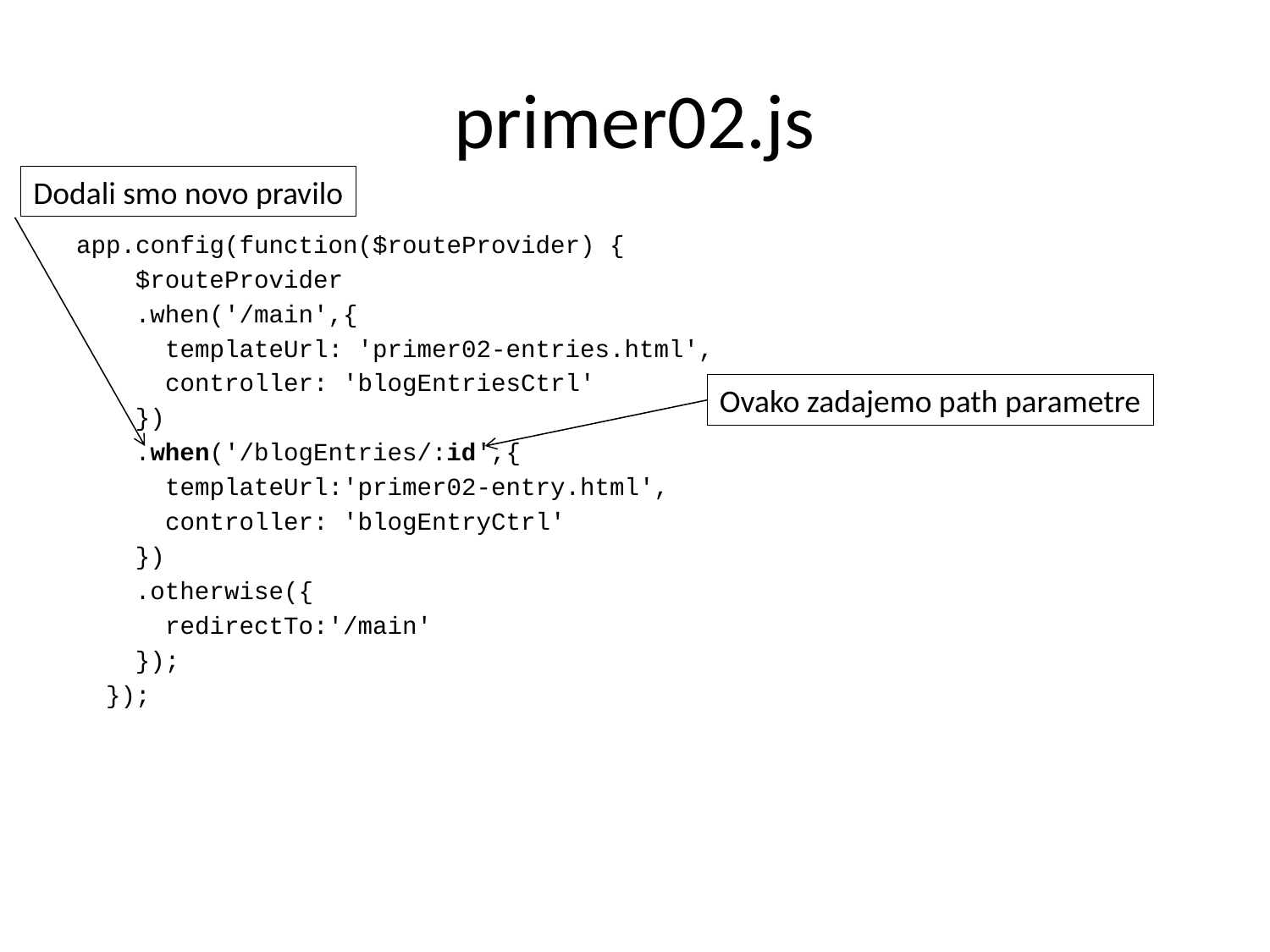

# primer02.js
Dodali smo novo pravilo
app.config(function($routeProvider) {
    $routeProvider
    .when('/main',{
      templateUrl: 'primer02-entries.html',
      controller: 'blogEntriesCtrl'
    })
    .when('/blogEntries/:id',{
      templateUrl:'primer02-entry.html',
      controller: 'blogEntryCtrl'
    })
    .otherwise({
      redirectTo:'/main'
    });
  });
Ovako zadajemo path parametre